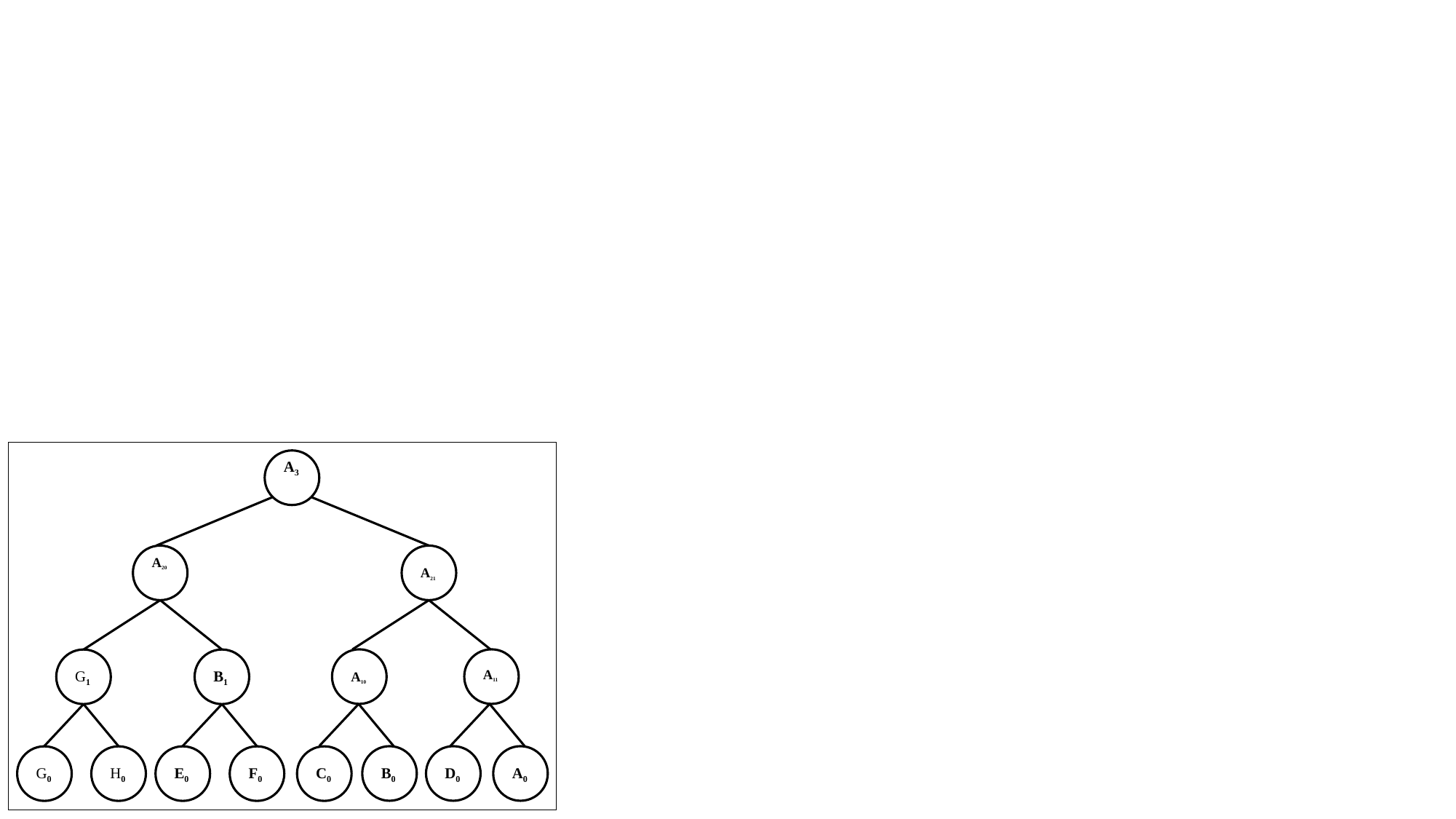

A3

A20

A21
A10

A11

G1
B1
B0
D0
A0
G0
H0
E0
F0
C0